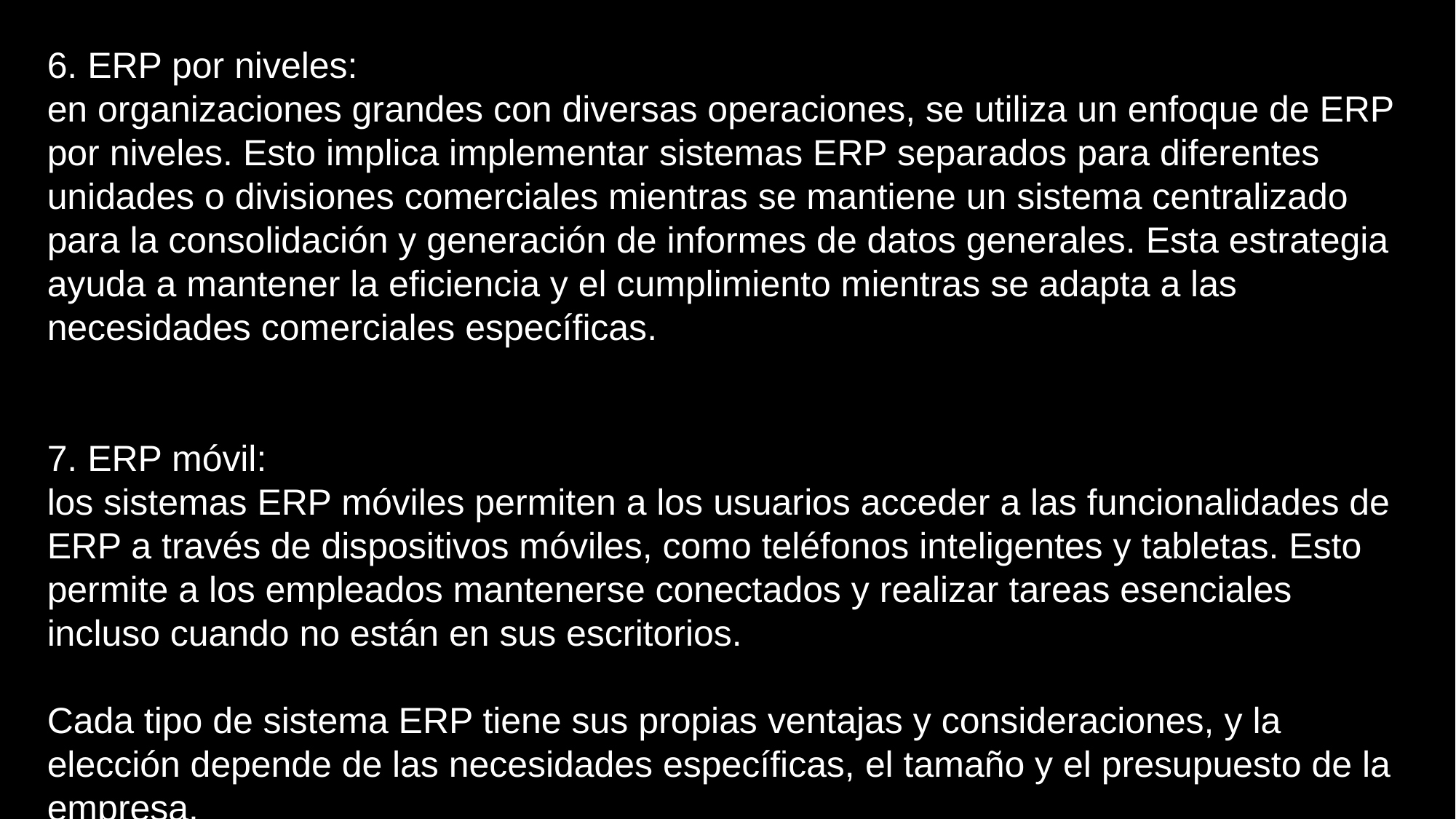

6. ERP por niveles:
en organizaciones grandes con diversas operaciones, se utiliza un enfoque de ERP por niveles. Esto implica implementar sistemas ERP separados para diferentes unidades o divisiones comerciales mientras se mantiene un sistema centralizado para la consolidación y generación de informes de datos generales. Esta estrategia ayuda a mantener la eficiencia y el cumplimiento mientras se adapta a las necesidades comerciales específicas.

7. ERP móvil:
los sistemas ERP móviles permiten a los usuarios acceder a las funcionalidades de ERP a través de dispositivos móviles, como teléfonos inteligentes y tabletas. Esto permite a los empleados mantenerse conectados y realizar tareas esenciales incluso cuando no están en sus escritorios.

Cada tipo de sistema ERP tiene sus propias ventajas y consideraciones, y la elección depende de las necesidades específicas, el tamaño y el presupuesto de la empresa.